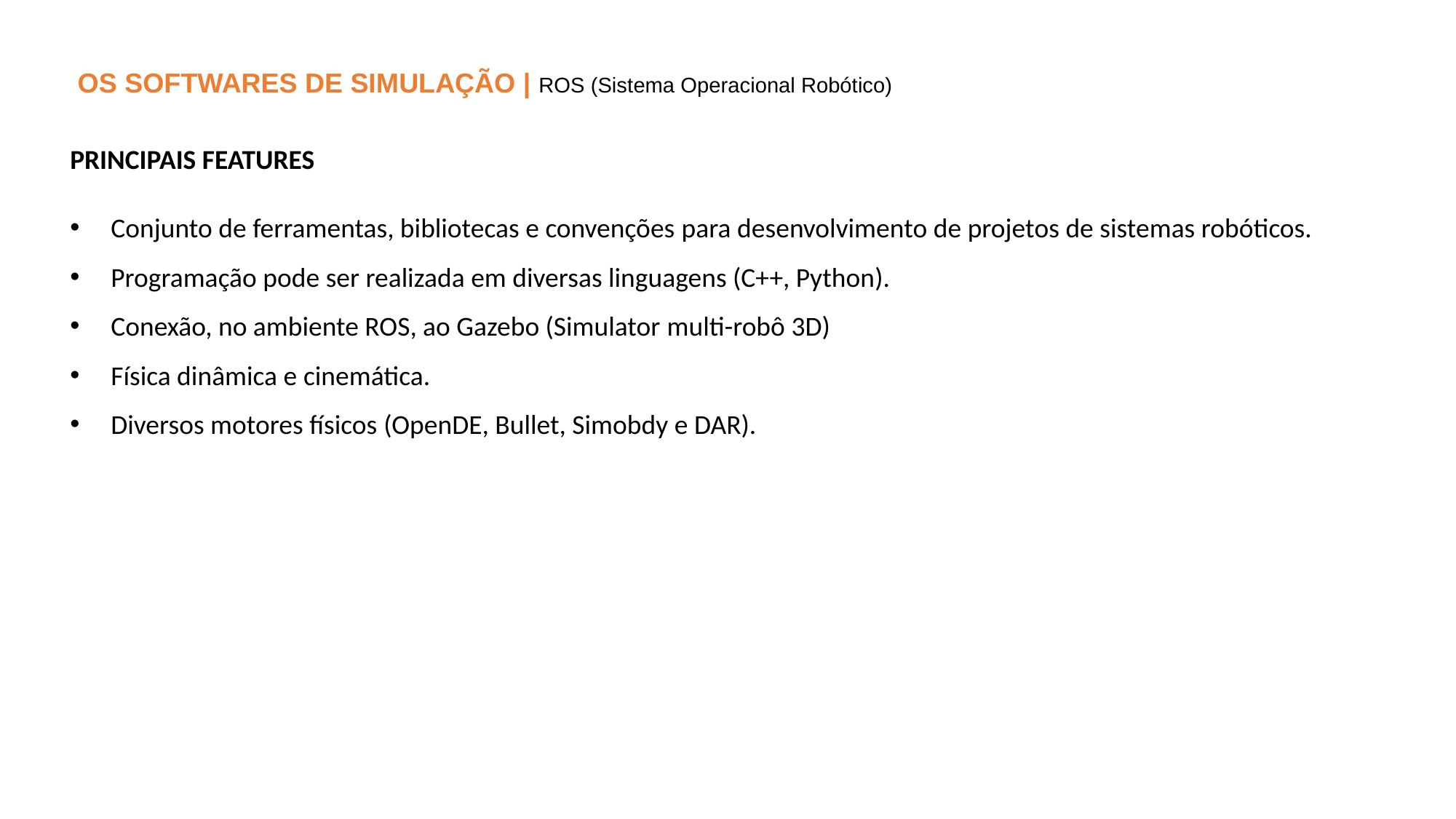

OS SOFTWARES DE SIMULAÇÃO | ROS (Sistema Operacional Robótico)

PRINCIPAIS FEATURES
Conjunto de ferramentas, bibliotecas e convenções para desenvolvimento de projetos de sistemas robóticos.
Programação pode ser realizada em diversas linguagens (C++, Python).
Conexão, no ambiente ROS, ao Gazebo (Simulator multi-robô 3D)
Física dinâmica e cinemática.
Diversos motores físicos (OpenDE, Bullet, Simobdy e DAR).